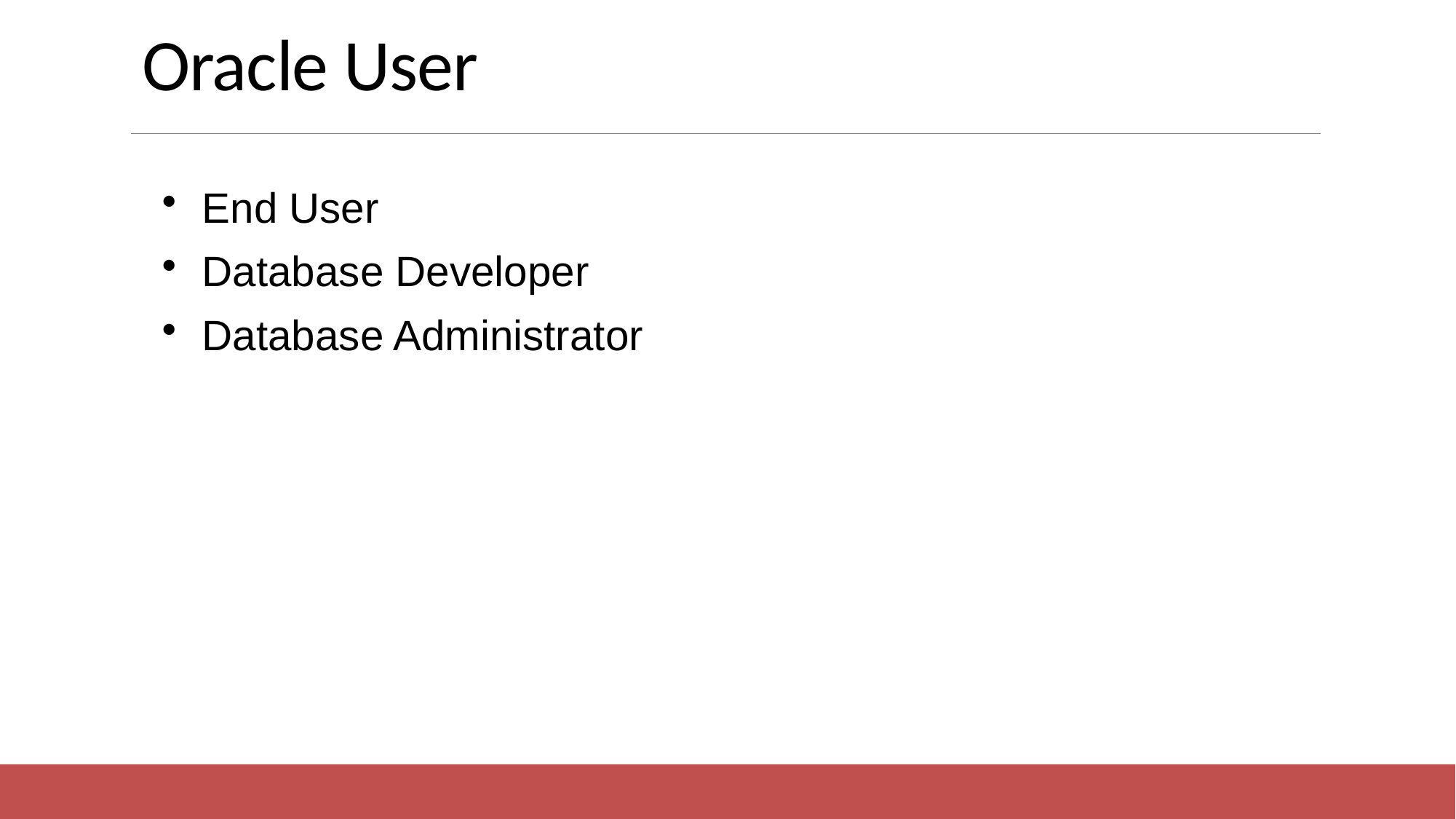

# Oracle User
End User
Database Developer
Database Administrator